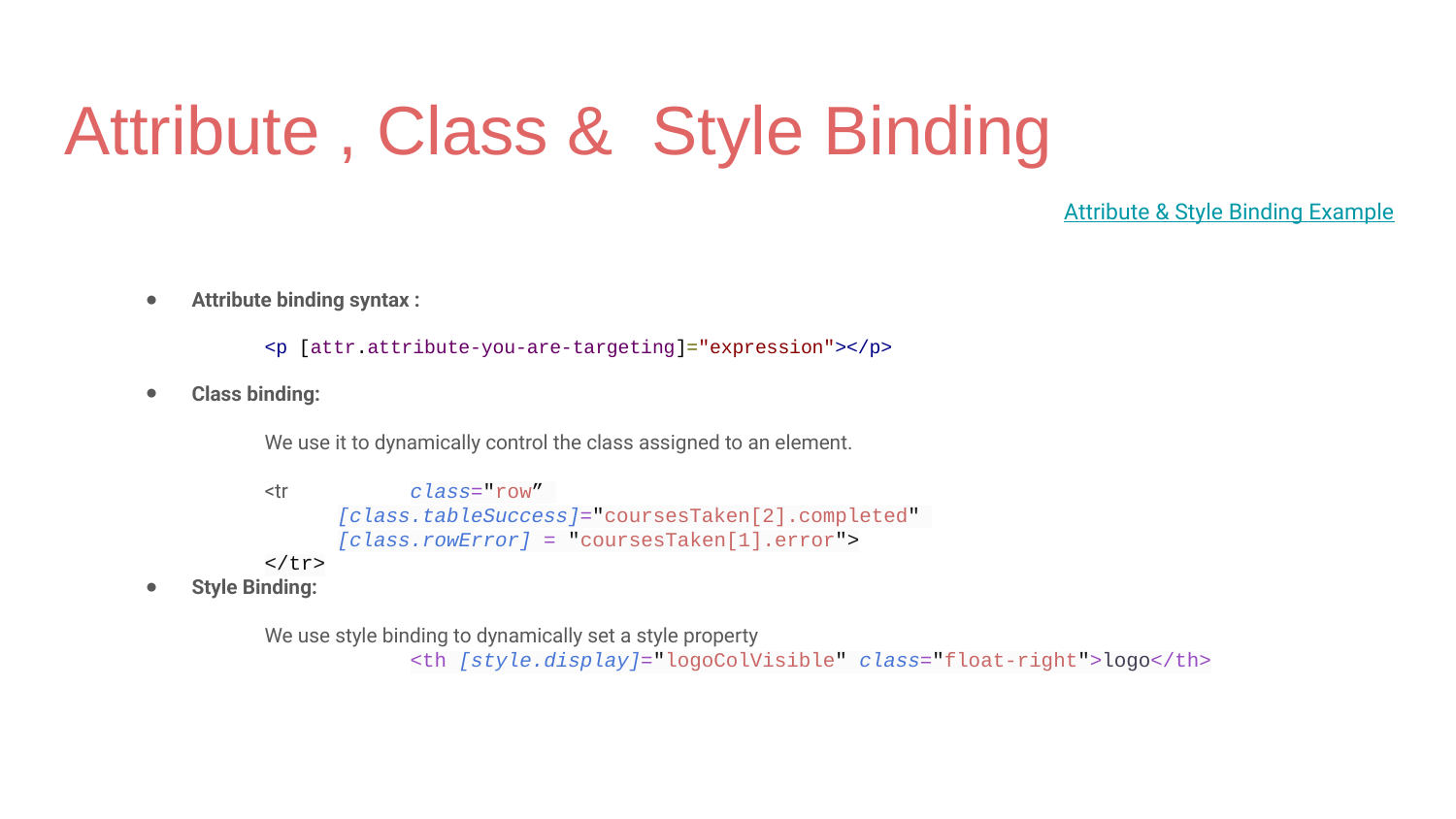

# Attribute , Class &  Style Binding
Attribute & Style Binding Example

Attribute binding syntax :

<p [attr.attribute-you-are-targeting]="expression"></p>

Class binding:

We use it to dynamically control the class assigned to an element.

<tr 	class="row”
[class.tableSuccess]="coursesTaken[2].completed"
[class.rowError] = "coursesTaken[1].error">
</tr>
Style Binding:

We use style binding to dynamically set a style property
		<th [style.display]="logoColVisible" class="float-right">logo</th>